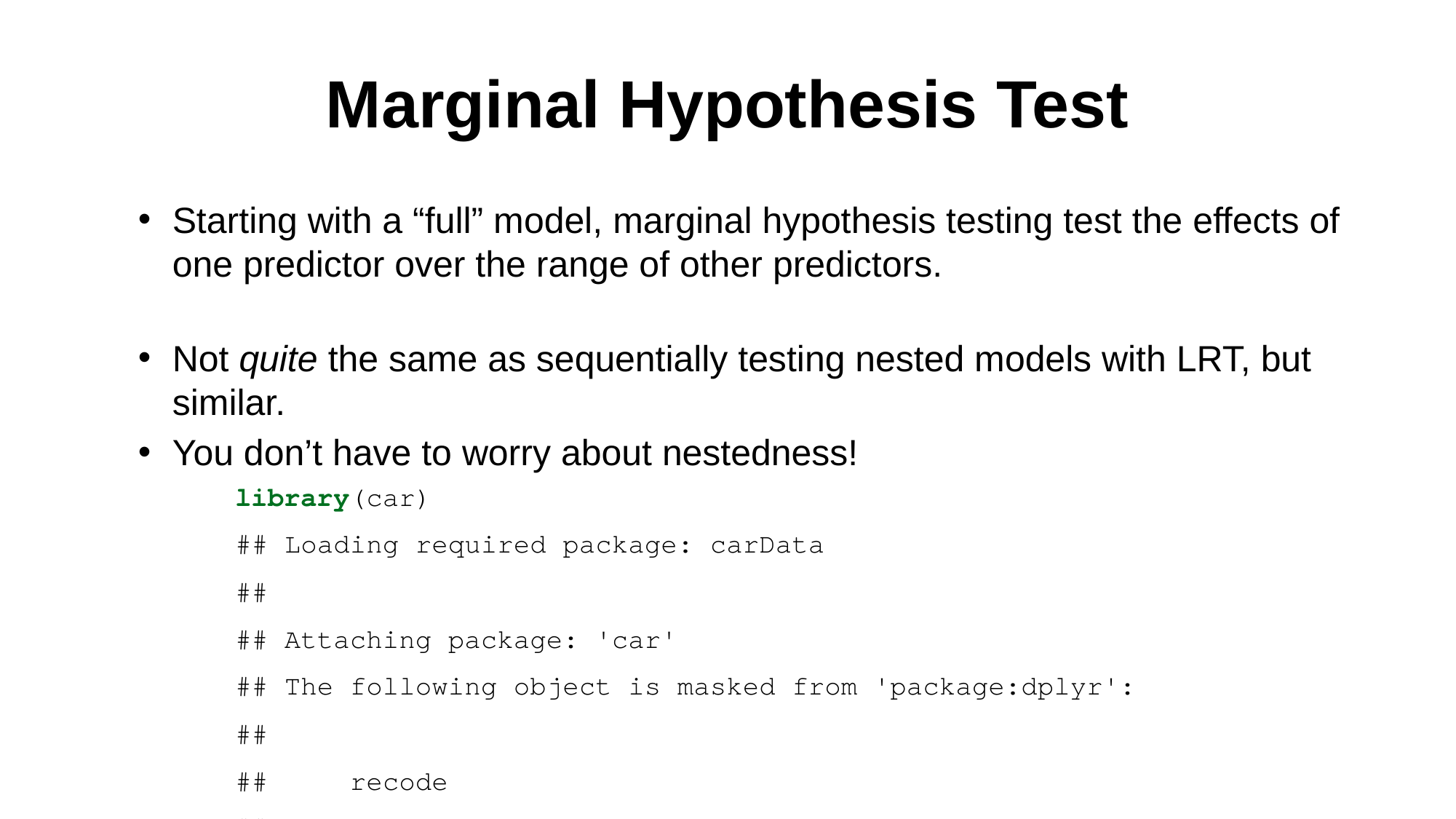

# Marginal Hypothesis Test
Starting with a “full” model, marginal hypothesis testing test the effects of one predictor over the range of other predictors.
Not quite the same as sequentially testing nested models with LRT, but similar.
You don’t have to worry about nestedness!
library(car)
## Loading required package: carData
##
## Attaching package: 'car'
## The following object is masked from 'package:dplyr':
##
##     recode
## The following object is masked from 'package:purrr':
##
##     some
Anova(m4)
## Analysis of Deviance Table (Type II tests)
##
## Response: mass
##            LR Chisq Df Pr(>Chisq)
## host        155.777  1    < 2e-16 ***
## treat         6.200  1    0.01278 *
## host:treat    0.168  1    0.68177
## ---
## Signif. codes:  0 '***' 0.001 '**' 0.01 '*' 0.05 '.' 0.1 ' ' 1
Things to know:
These are the p-values you’re looking for
Do not trust the p-values from anova() (lowercase “a”)! It does sequential testing, which is not the same as marginal testing, and isn’t appropriate in some cases. car::Anova() (capital “A”) will almost always do the correct thing.